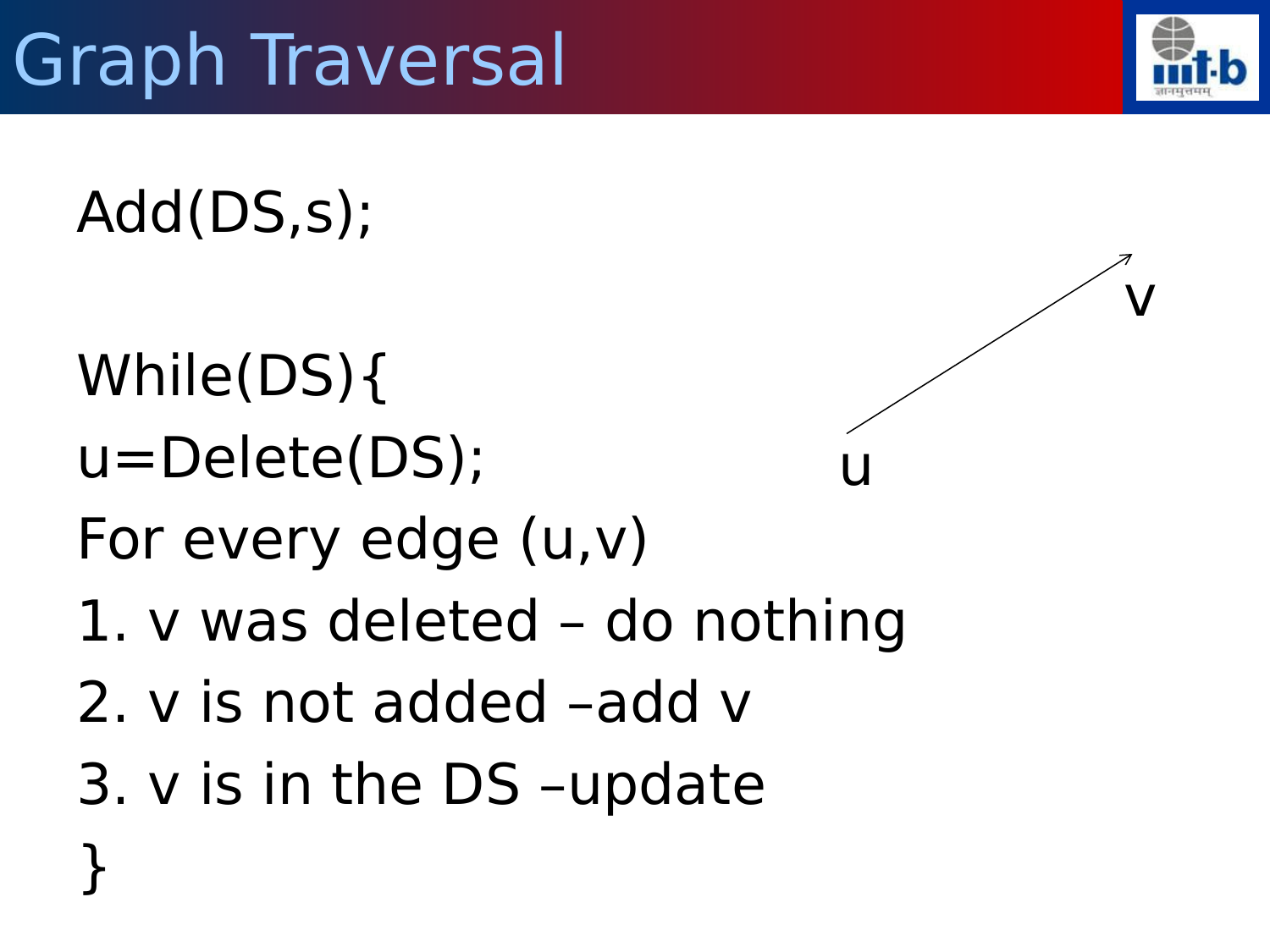

Graph Traversal
Add(DS,s);

While(DS){
u=Delete(DS);
For every edge (u,v)
v was deleted – do nothing
v is not added –add v
v is in the DS –update
}
v
u